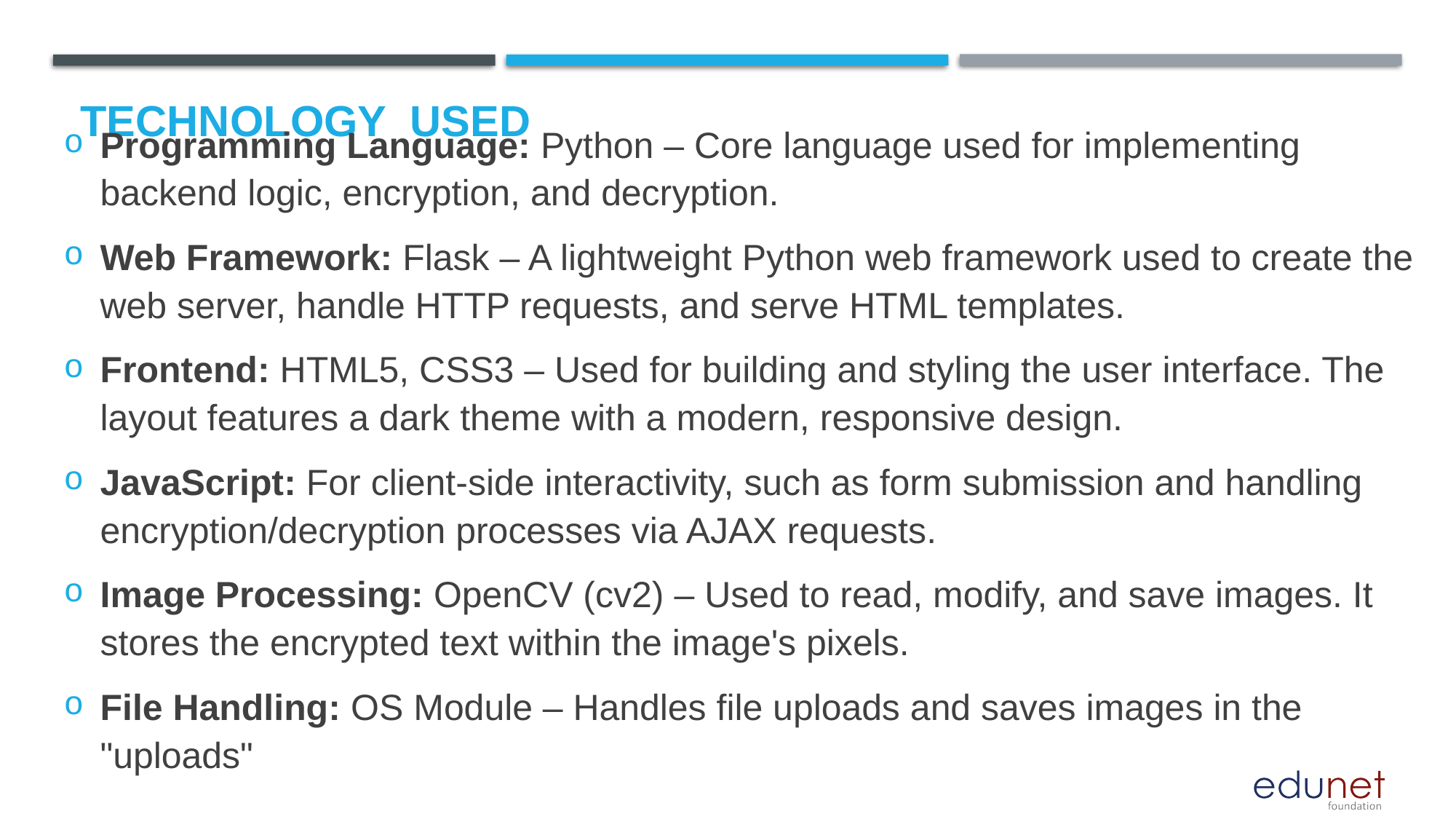

# Technology  used
Programming Language: Python – Core language used for implementing backend logic, encryption, and decryption.
Web Framework: Flask – A lightweight Python web framework used to create the web server, handle HTTP requests, and serve HTML templates.
Frontend: HTML5, CSS3 – Used for building and styling the user interface. The layout features a dark theme with a modern, responsive design.
JavaScript: For client-side interactivity, such as form submission and handling encryption/decryption processes via AJAX requests.
Image Processing: OpenCV (cv2) – Used to read, modify, and save images. It stores the encrypted text within the image's pixels.
File Handling: OS Module – Handles file uploads and saves images in the "uploads"